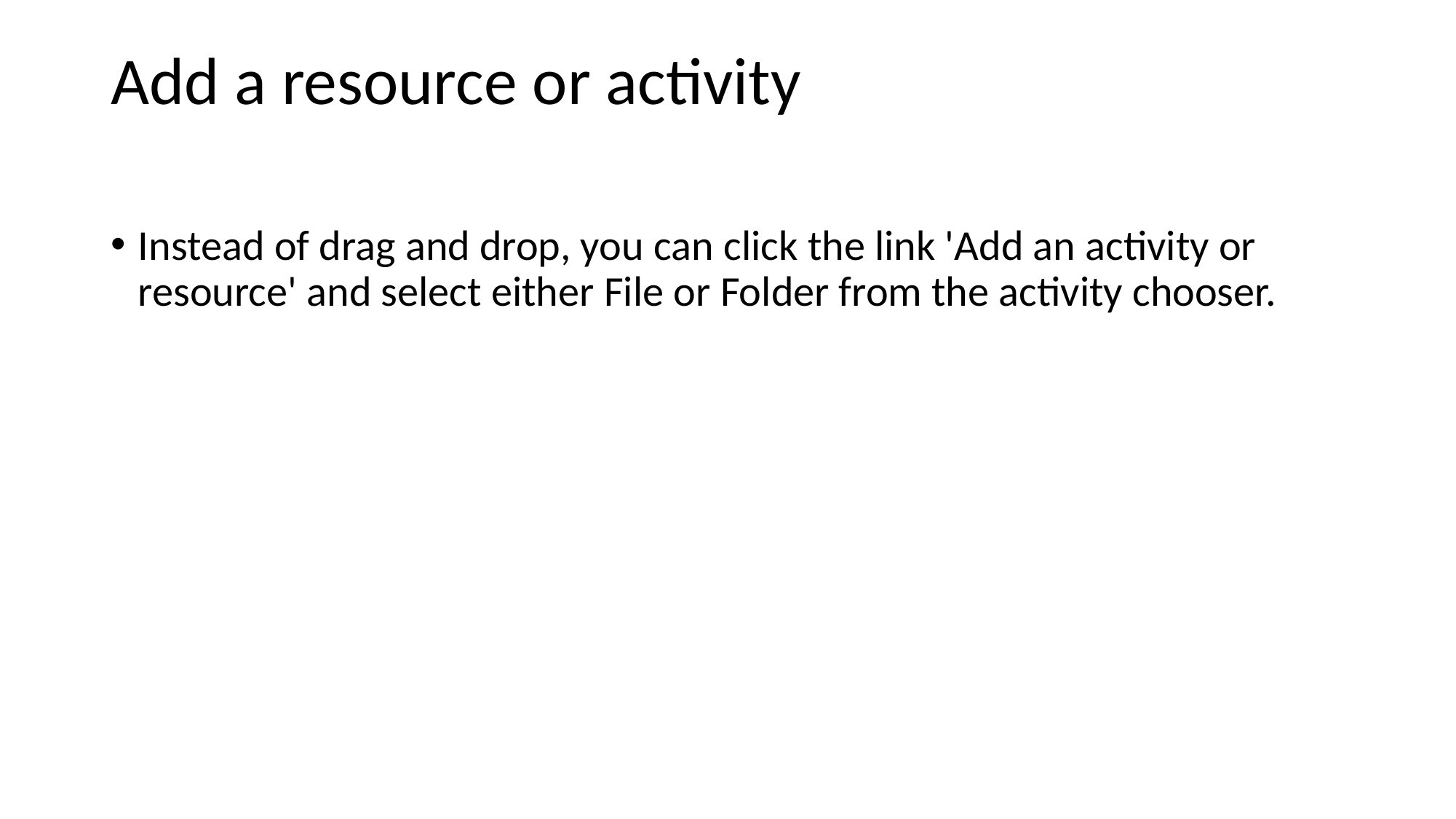

# Add a resource or activity
Instead of drag and drop, you can click the link 'Add an activity or resource' and select either File or Folder from the activity chooser.